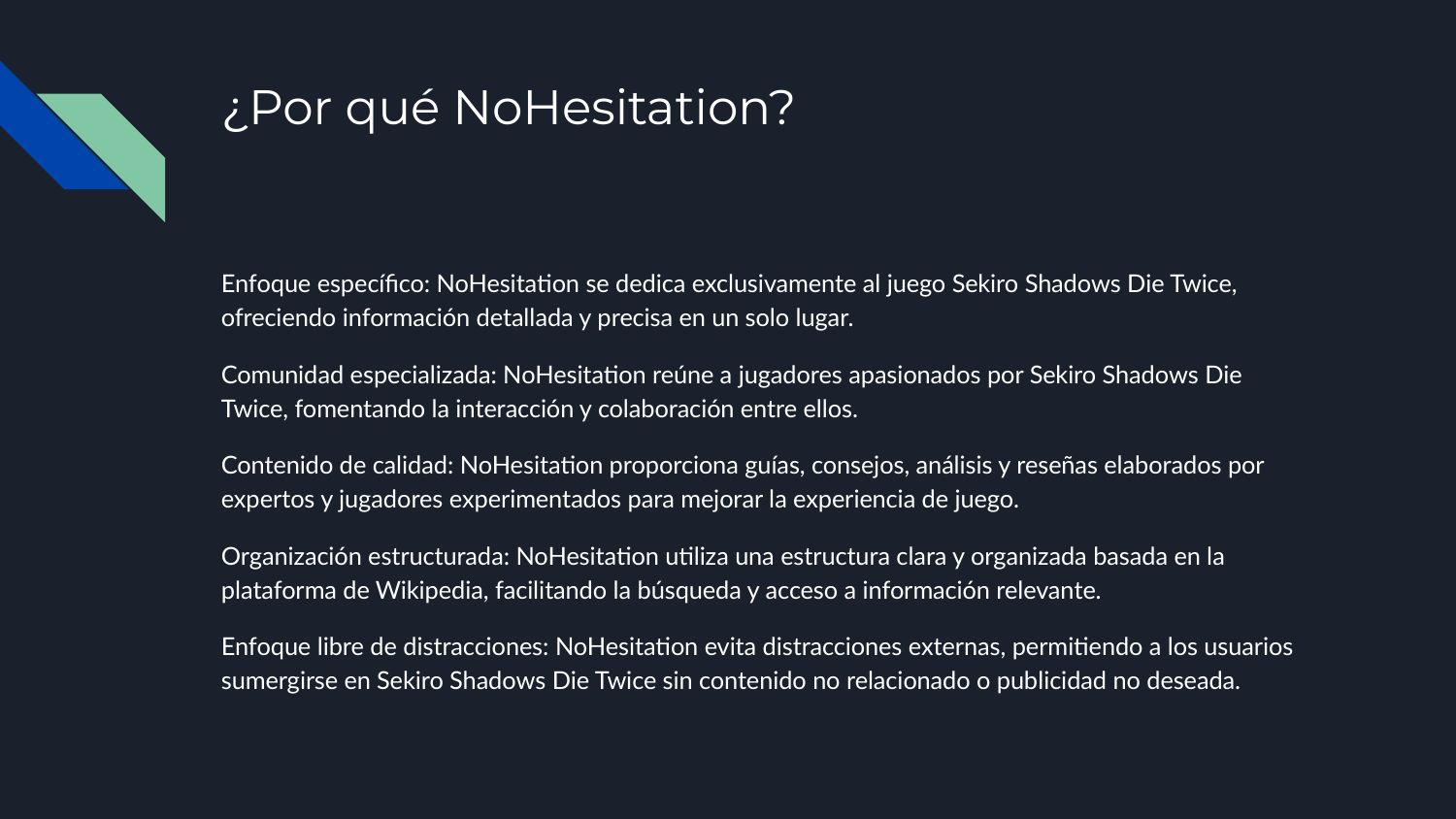

# ¿Por qué NoHesitation?
Enfoque específico: NoHesitation se dedica exclusivamente al juego Sekiro Shadows Die Twice, ofreciendo información detallada y precisa en un solo lugar.
Comunidad especializada: NoHesitation reúne a jugadores apasionados por Sekiro Shadows Die Twice, fomentando la interacción y colaboración entre ellos.
Contenido de calidad: NoHesitation proporciona guías, consejos, análisis y reseñas elaborados por expertos y jugadores experimentados para mejorar la experiencia de juego.
Organización estructurada: NoHesitation utiliza una estructura clara y organizada basada en la plataforma de Wikipedia, facilitando la búsqueda y acceso a información relevante.
Enfoque libre de distracciones: NoHesitation evita distracciones externas, permitiendo a los usuarios sumergirse en Sekiro Shadows Die Twice sin contenido no relacionado o publicidad no deseada.